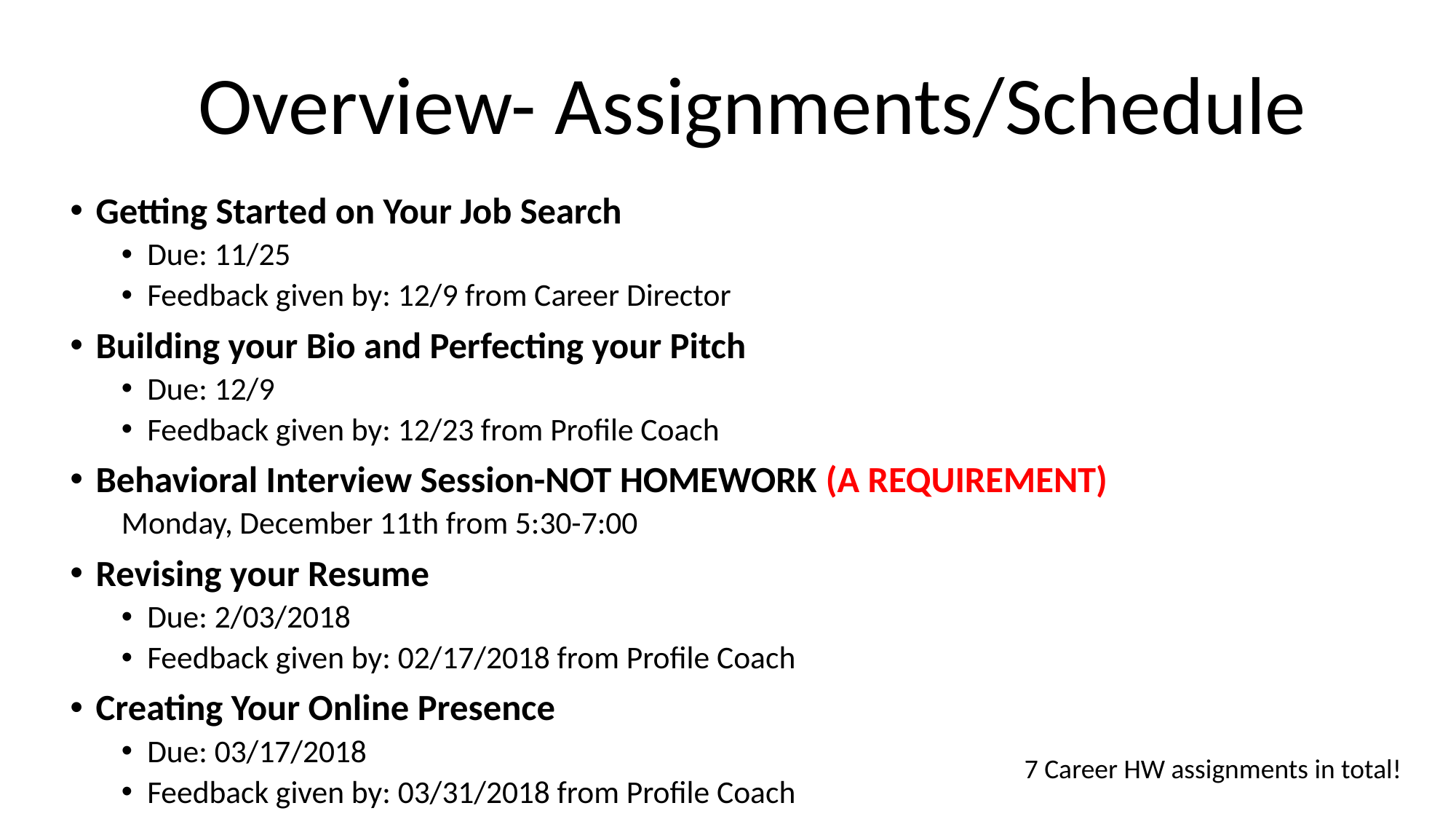

# Overview- Assignments/Schedule
Getting Started on Your Job Search
Due: 11/25
Feedback given by: 12/9 from Career Director
Building your Bio and Perfecting your Pitch
Due: 12/9
Feedback given by: 12/23 from Profile Coach
Behavioral Interview Session-NOT HOMEWORK (A REQUIREMENT)
Monday, December 11th from 5:30-7:00
Revising your Resume
Due: 2/03/2018
Feedback given by: 02/17/2018 from Profile Coach
Creating Your Online Presence
Due: 03/17/2018
Feedback given by: 03/31/2018 from Profile Coach

7 Career HW assignments in total!